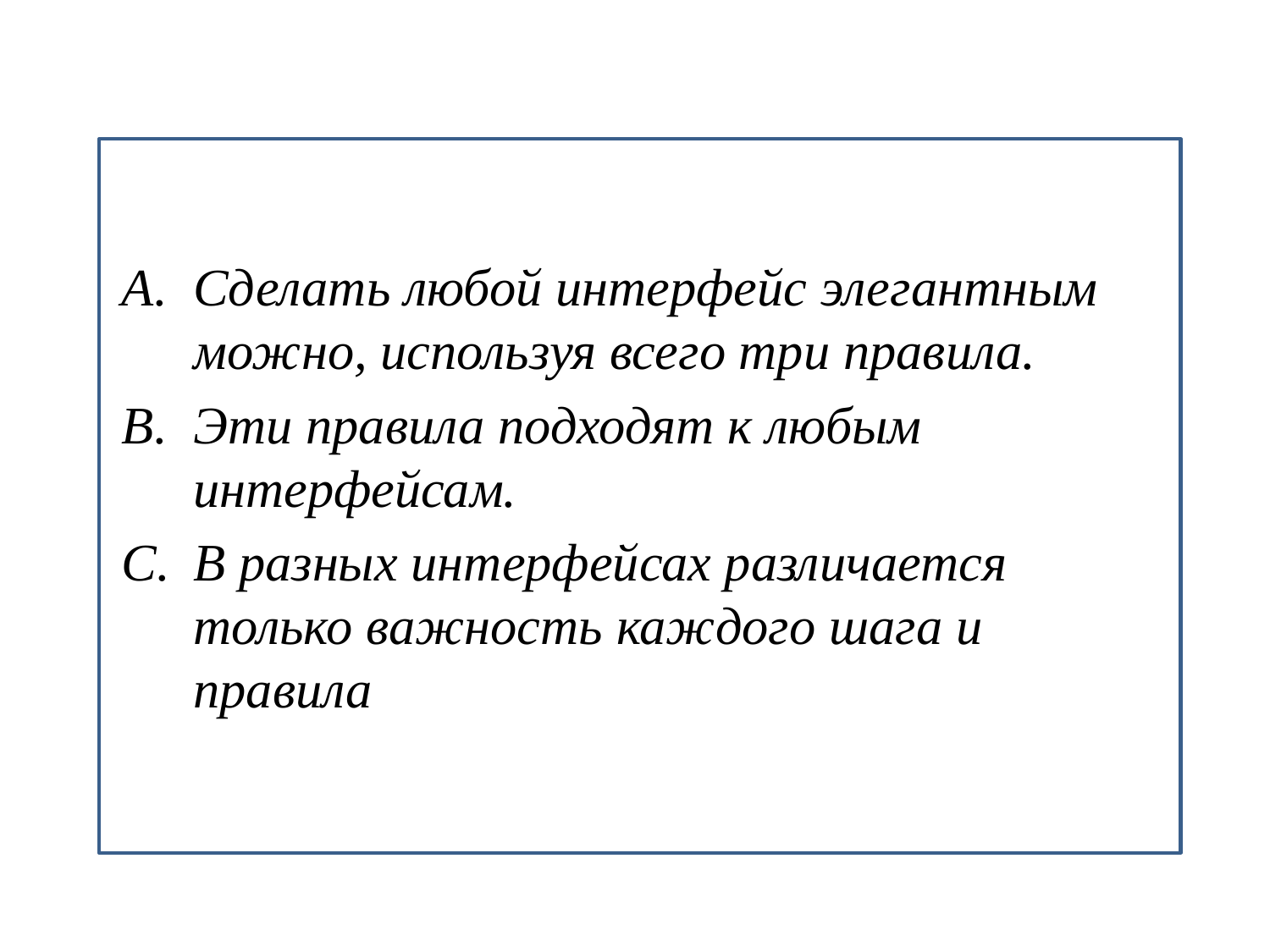

Сделать любой интерфейс элегантным можно, используя всего три правила.
Эти правила подходят к любым интерфейсам.
В разных интерфейсах различается только важность каждого шага и правила